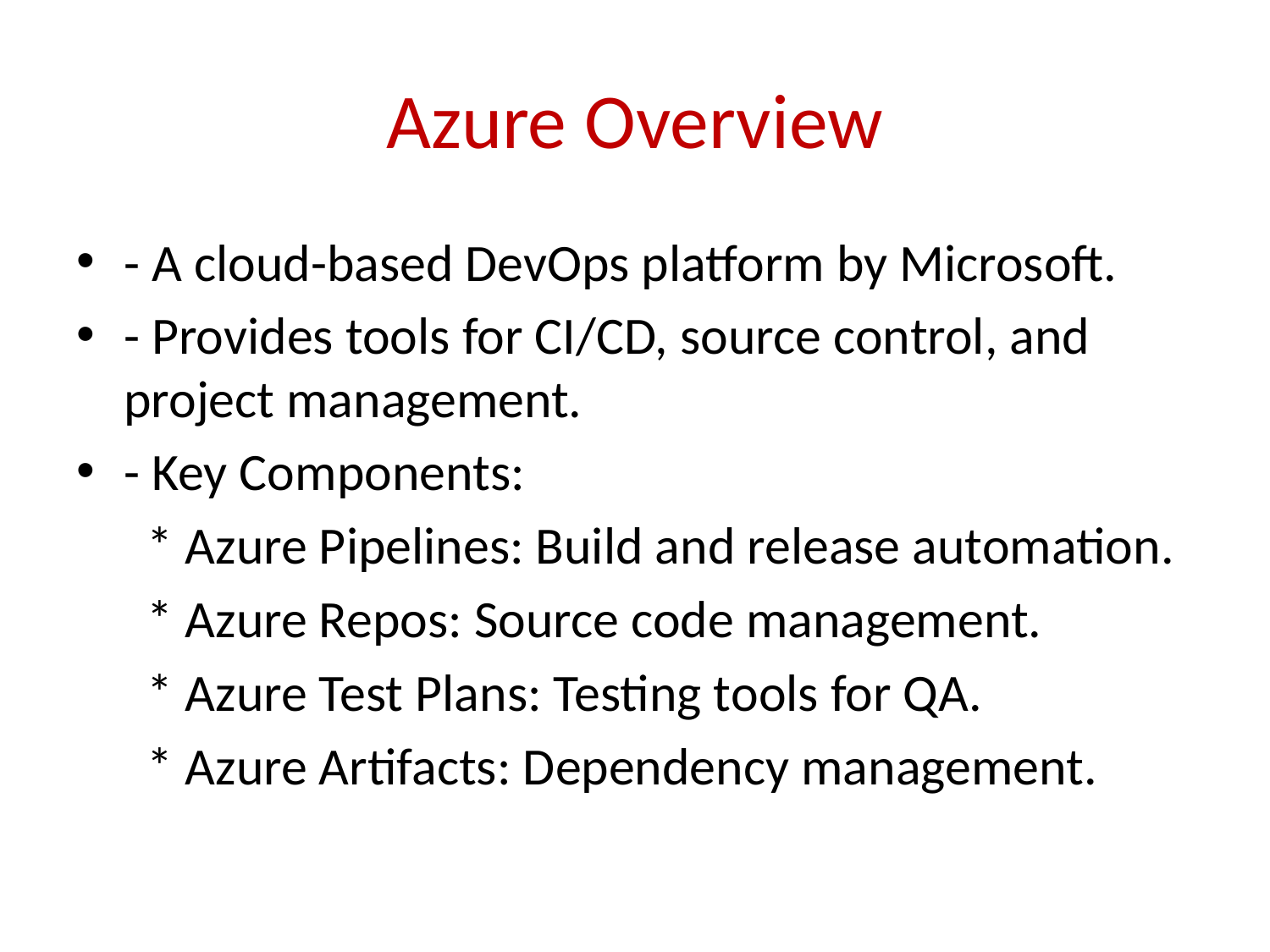

# Azure Overview
- A cloud-based DevOps platform by Microsoft.
- Provides tools for CI/CD, source control, and project management.
- Key Components:
      * Azure Pipelines: Build and release automation.
      * Azure Repos: Source code management.
      * Azure Test Plans: Testing tools for QA.
      * Azure Artifacts: Dependency management.